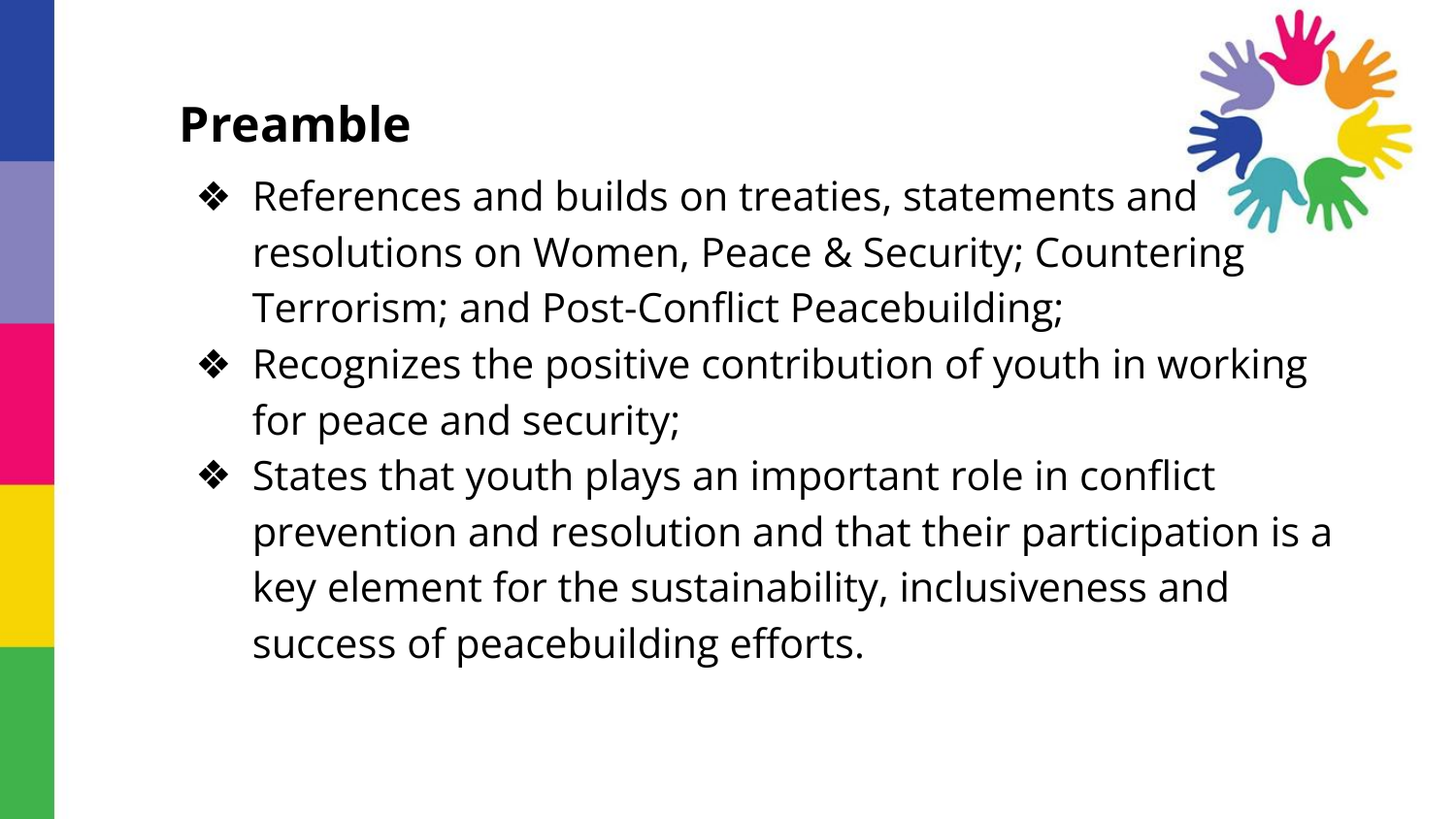

#
Preamble
References and builds on treaties, statements and resolutions on Women, Peace & Security; Countering Terrorism; and Post-Conflict Peacebuilding;
Recognizes the positive contribution of youth in working for peace and security;
States that youth plays an important role in conflict prevention and resolution and that their participation is a key element for the sustainability, inclusiveness and success of peacebuilding efforts.